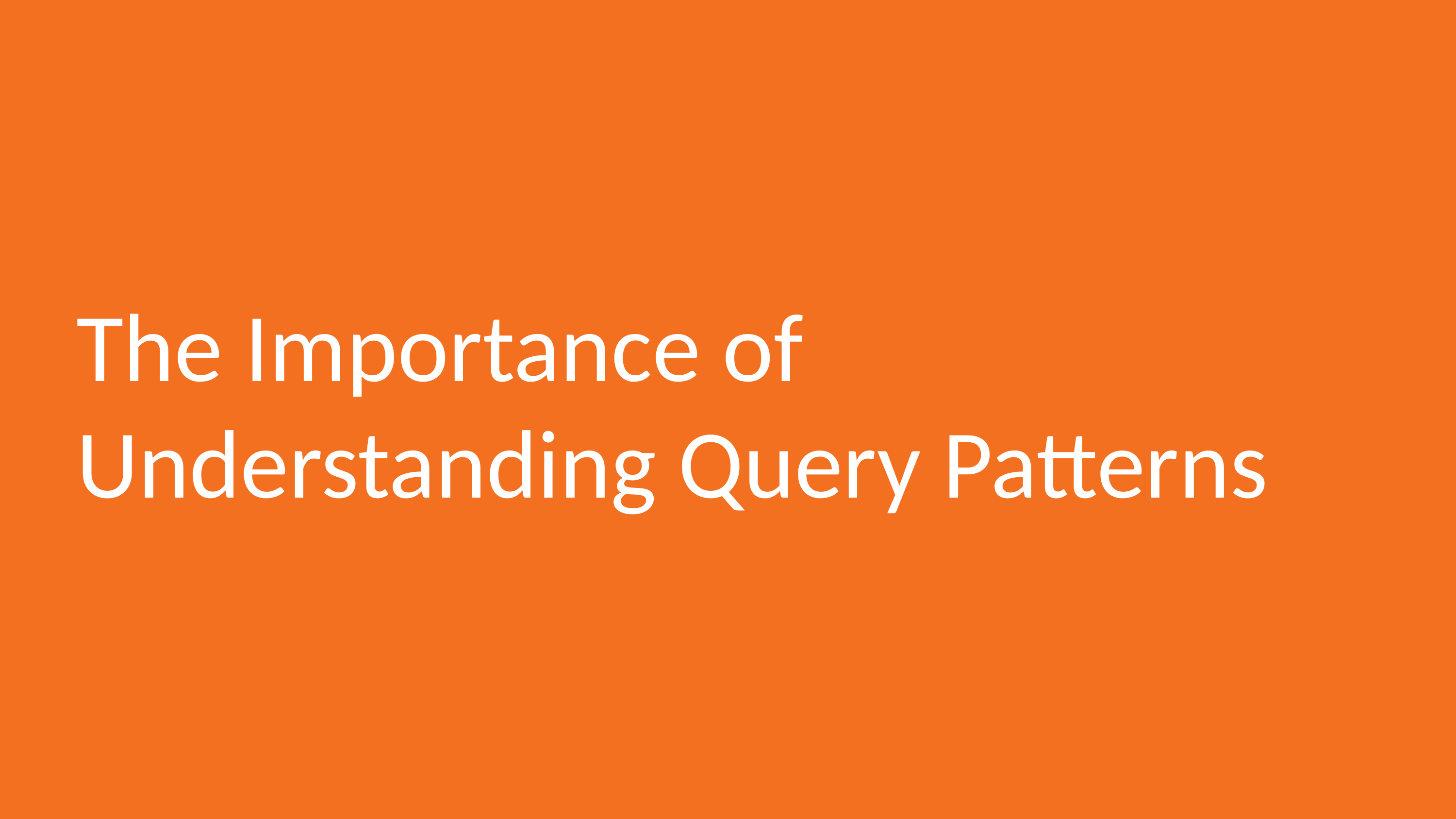

# The Importance of Understanding Query Patterns